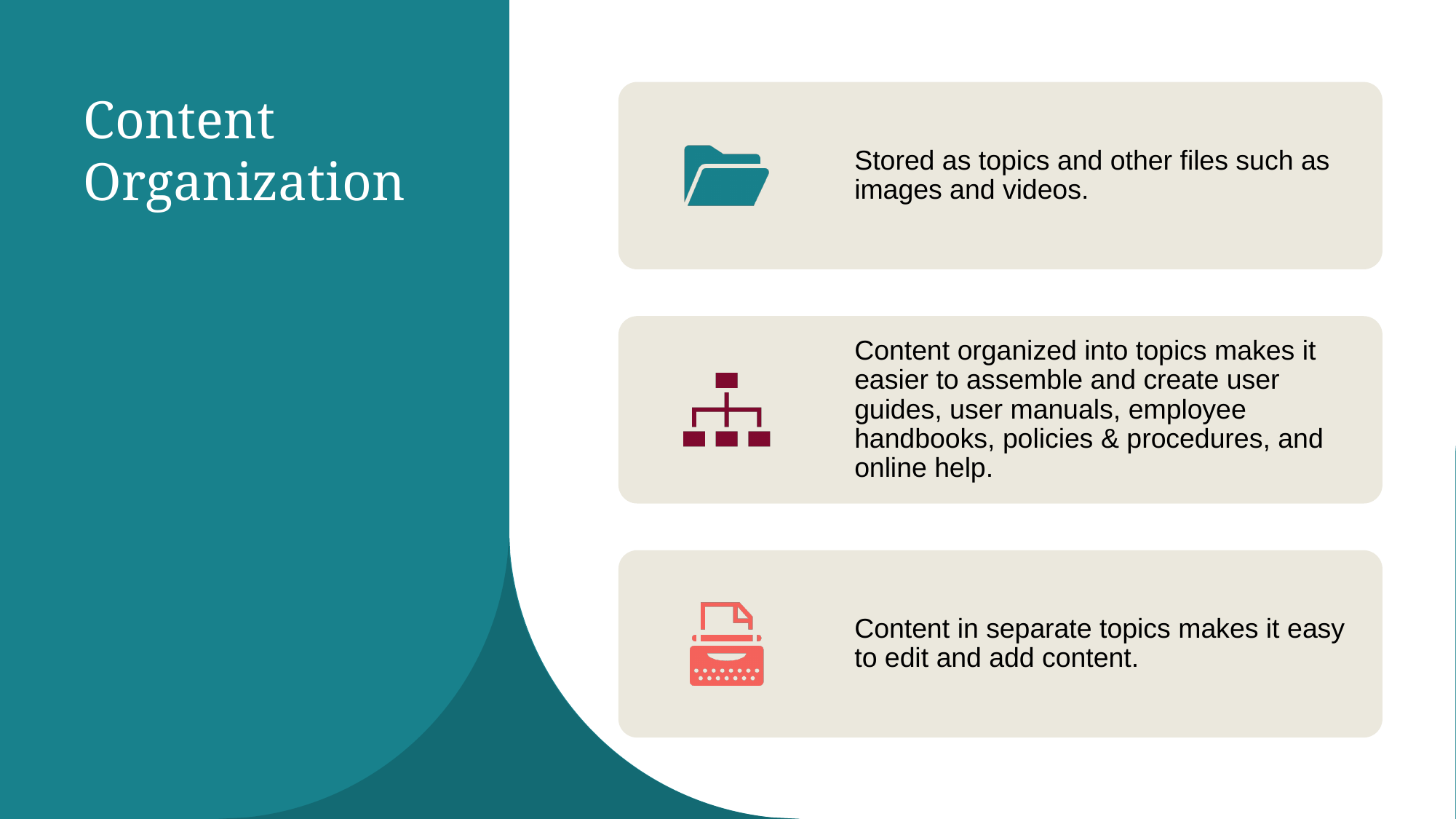

# Content Organization
Stored as topics and other files such as images and videos.
Content organized into topics makes it easier to assemble and create user guides, user manuals, employee handbooks, policies & procedures, and online help.
Content in separate topics makes it easy to edit and add content.